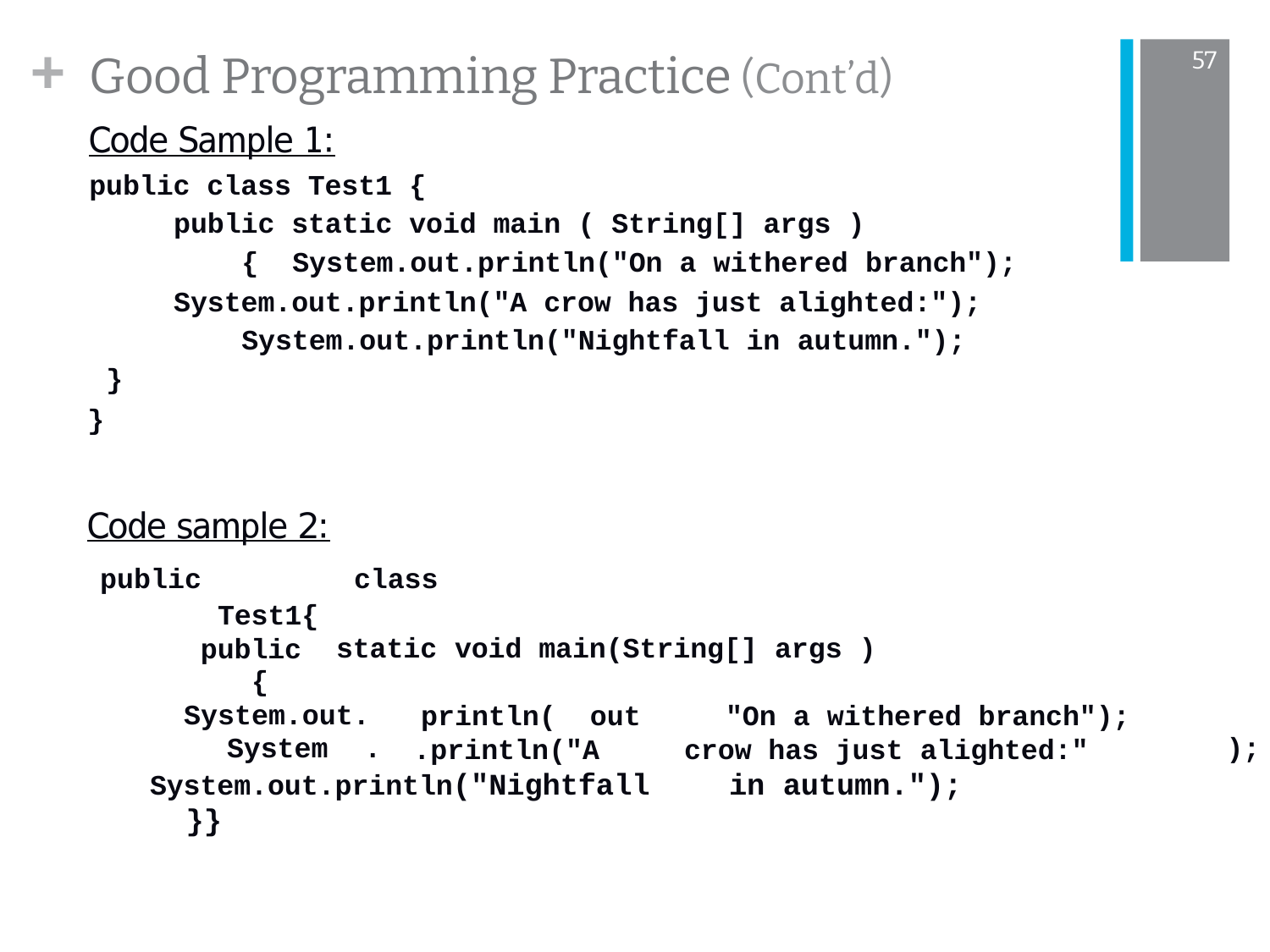

+

Good Programming Practice (Cont’d)
57
Code Sample 1:
public class Test1 {
public static void main ( String[] args ) {  System.out.println("On a withered branch");
System.out.println("A crow has just alighted:");  System.out.println("Nightfall in autumn.");
}
}

Code sample 2:
public
class
Test1{  public
{
static
void main(String[] args )
System.out.
println(  out.println("A
"On a withered branch");  crow has just alighted:"
in autumn.");
System	.
);
System.out.println("Nightfall
}}